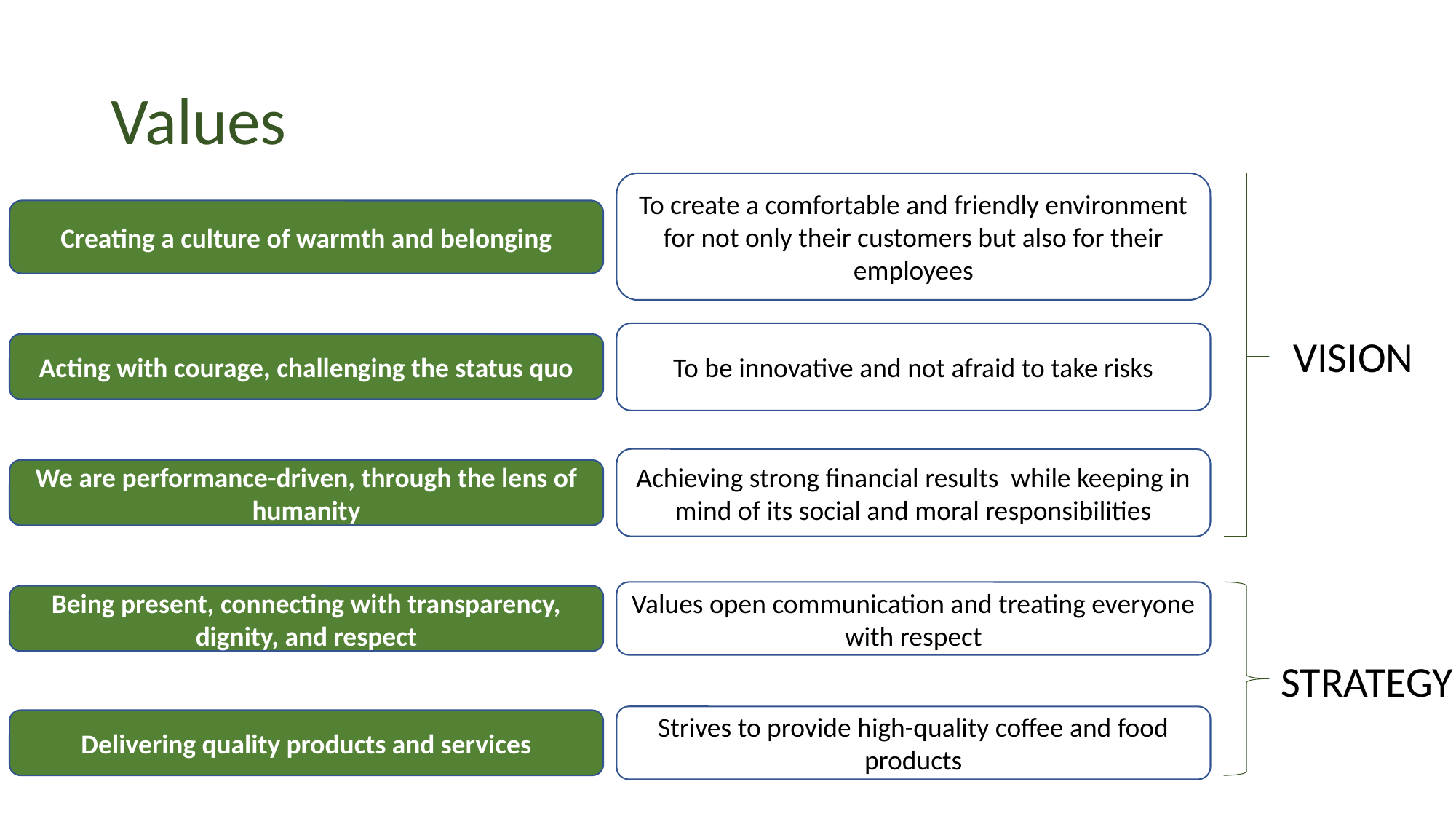

# Values
To create a comfortable and friendly environment for not only their customers but also for their employees

Creating a culture of warmth and belonging
To be innovative and not afraid to take risks
VISION
Acting with courage, challenging the status quo
Achieving strong financial results  while keeping in mind of its social and moral responsibilities
We are performance-driven, through the lens of humanity
Values open communication and treating everyone with respect

Being present, connecting with transparency, dignity, and respect
STRATEGY
Strives to provide high-quality coffee and food products
Delivering quality products and services